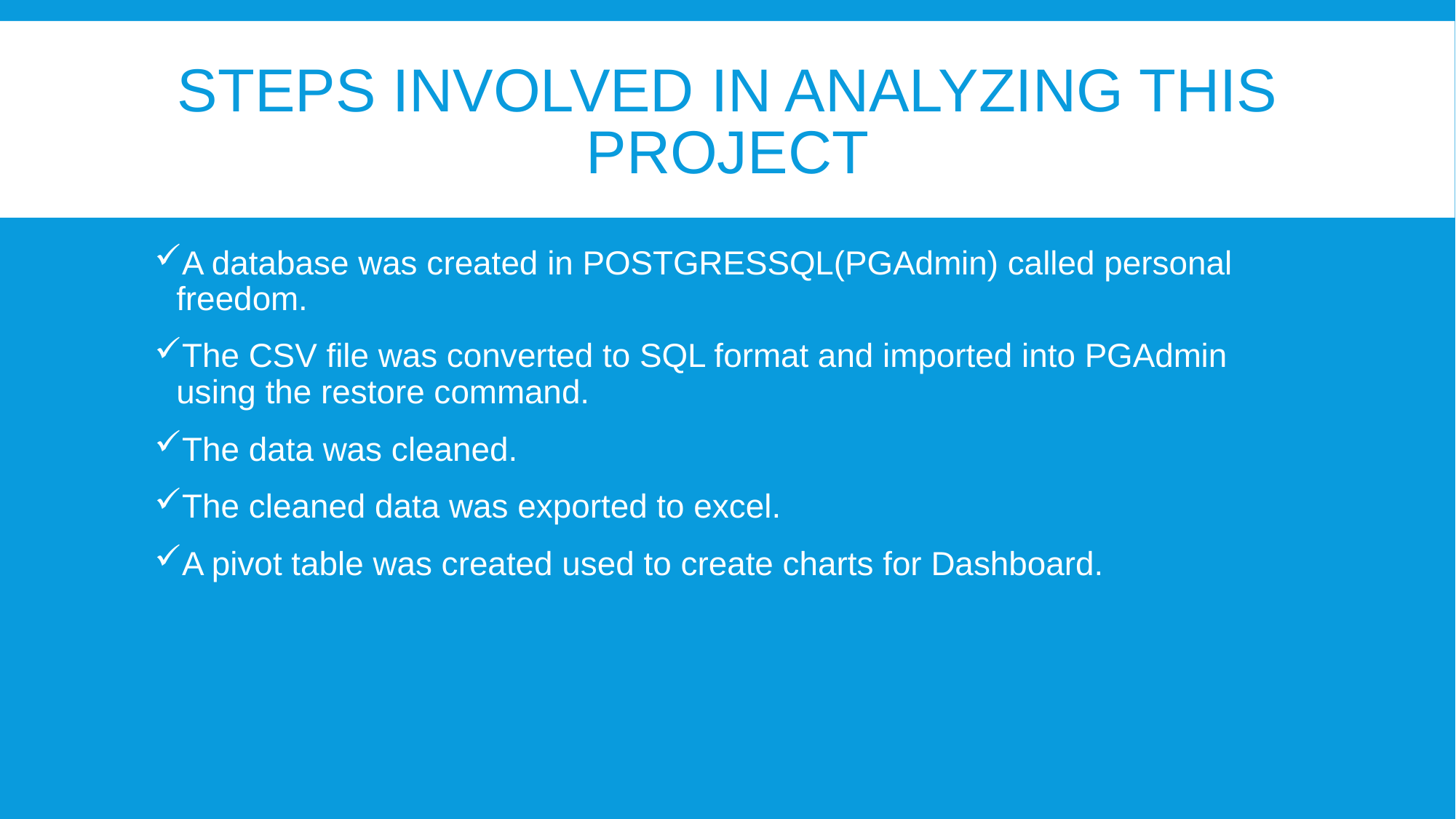

# Steps involved in analyzing this project
A database was created in POSTGRESSQL(PGAdmin) called personal freedom.
The CSV file was converted to SQL format and imported into PGAdmin using the restore command.
The data was cleaned.
The cleaned data was exported to excel.
A pivot table was created used to create charts for Dashboard.